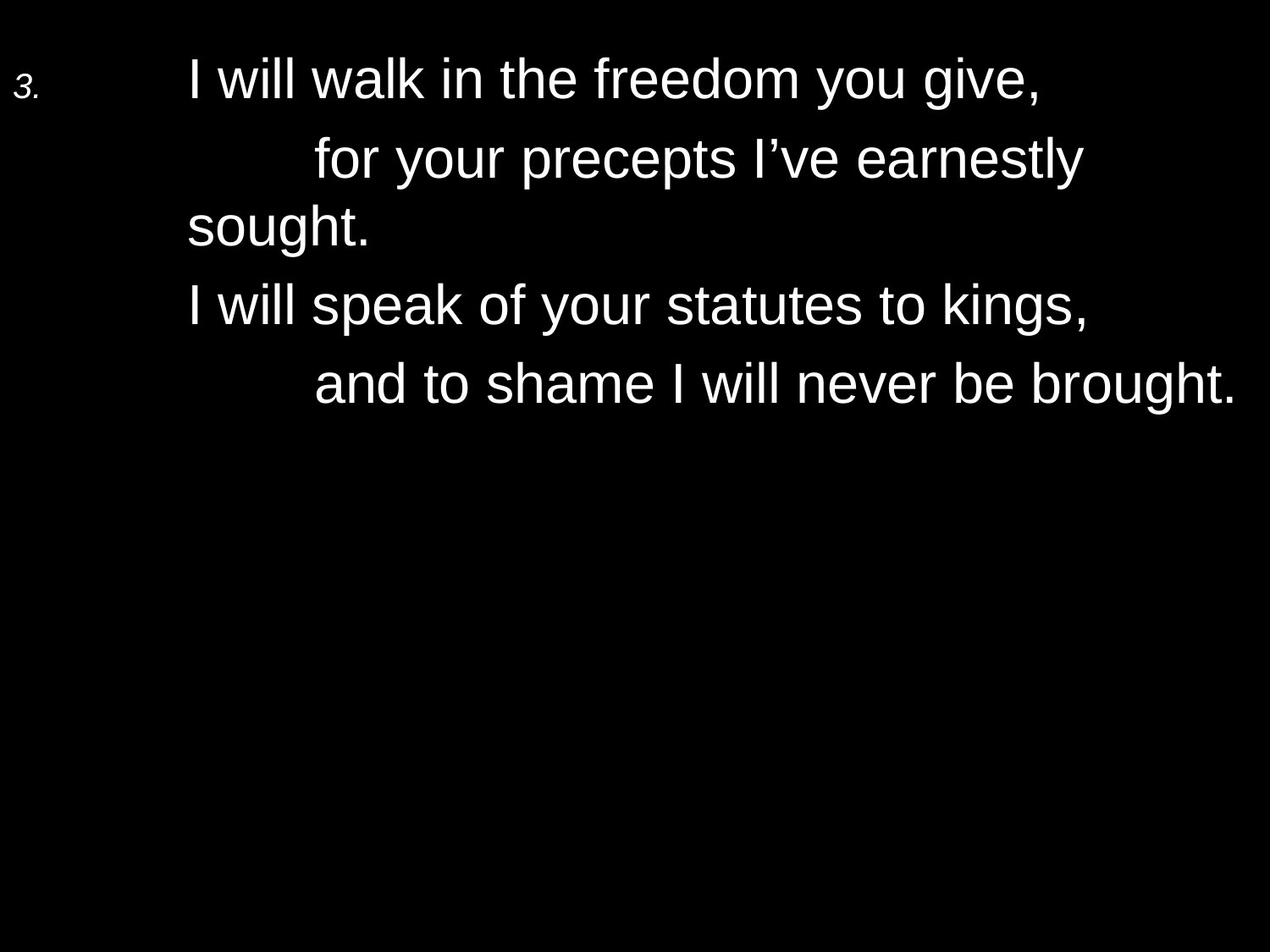

3.	I will walk in the freedom you give,
		for your precepts I’ve earnestly sought.
	I will speak of your statutes to kings,
		and to shame I will never be brought.